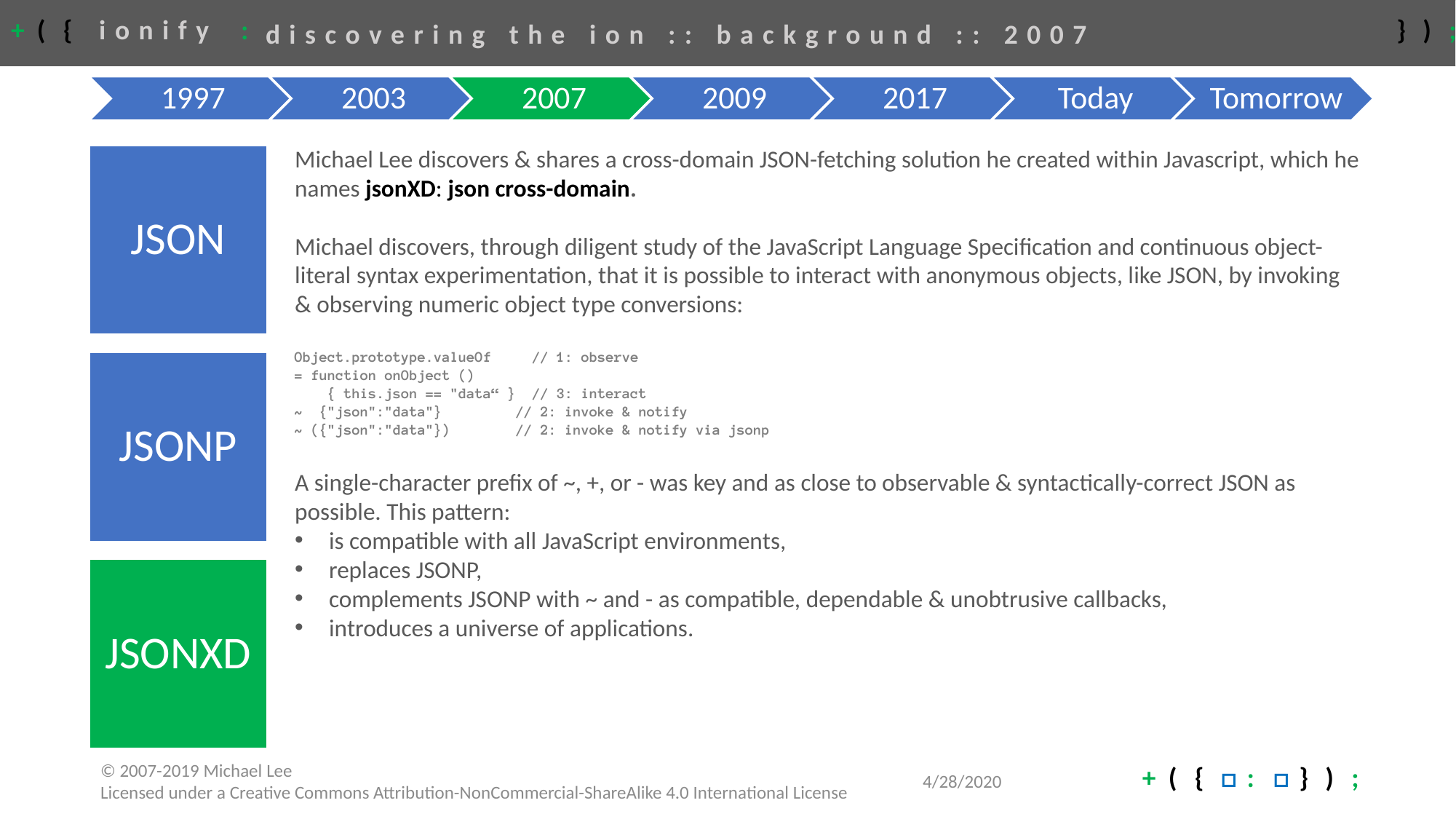

# discovering the ion :: background :: 2007
1997
2003
2007
2009
2017
Today
Tomorrow
Michael Lee discovers & shares a cross-domain JSON-fetching solution he created within Javascript, which he names jsonXD: json cross-domain.

Michael discovers, through diligent study of the JavaScript Language Specification and continuous object-literal syntax experimentation, that it is possible to interact with anonymous objects, like JSON, by invoking & observing numeric object type conversions:

Object.prototype.valueOf     // 1: observe
= function onObject ()
    { this.json == "data“ }  // 3: interact
~  {"json":"data"}         // 2: invoke & notify
~ ({"json":"data"})        // 2: invoke & notify via jsonp

A single-character prefix of ~, +, or - was key and as close to observable & syntactically-correct JSON as possible. This pattern:
is compatible with all JavaScript environments,
replaces JSONP,
complements JSONP with ~ and - as compatible, dependable & unobtrusive callbacks,
introduces a universe of applications.
JSON
JSONP
JSONXD
4/28/2020
© 2007-2019 Michael Lee
Licensed under a Creative Commons Attribution-NonCommercial-ShareAlike 4.0 International License